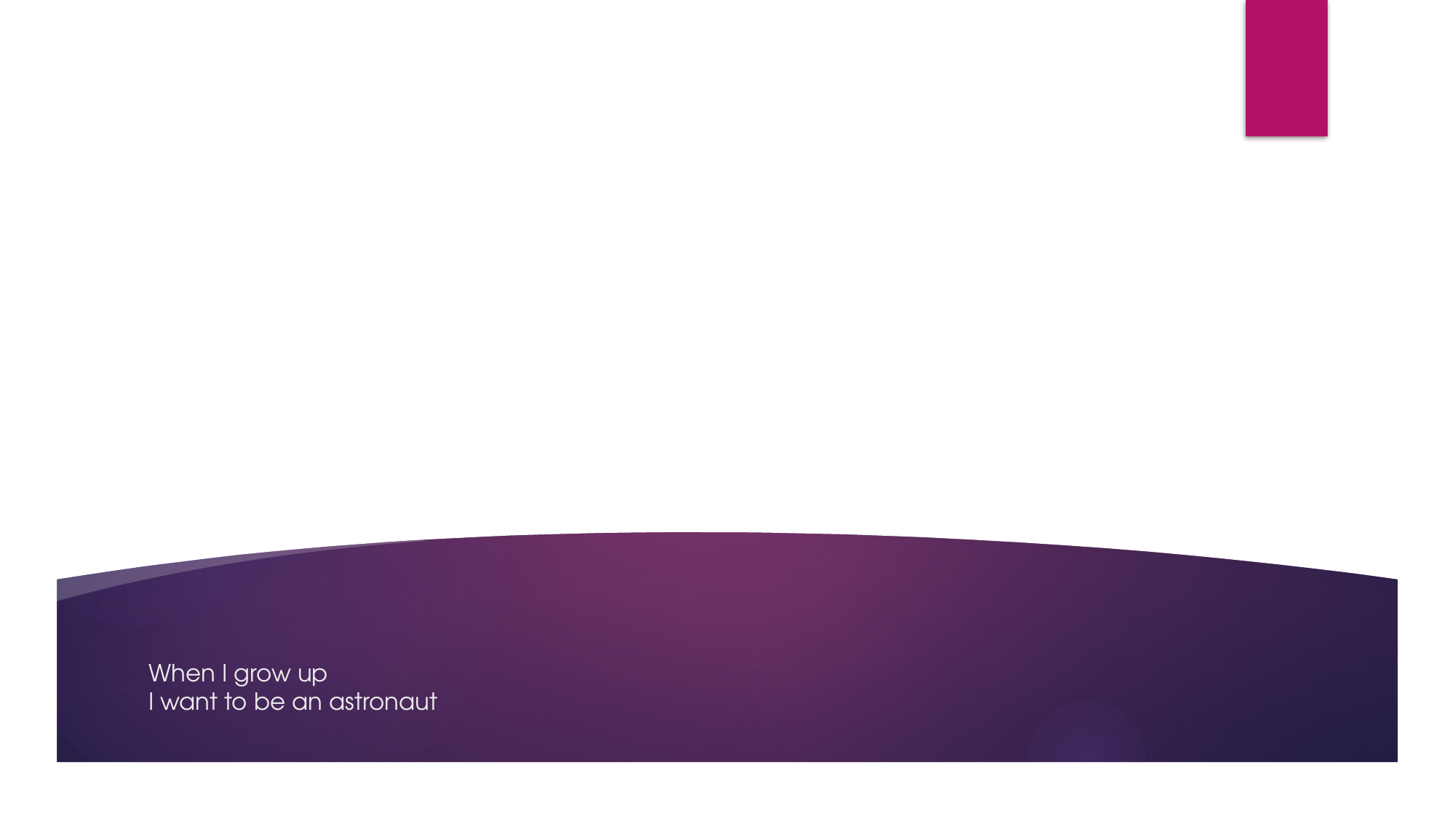

# When I grow up I want to be an astronaut